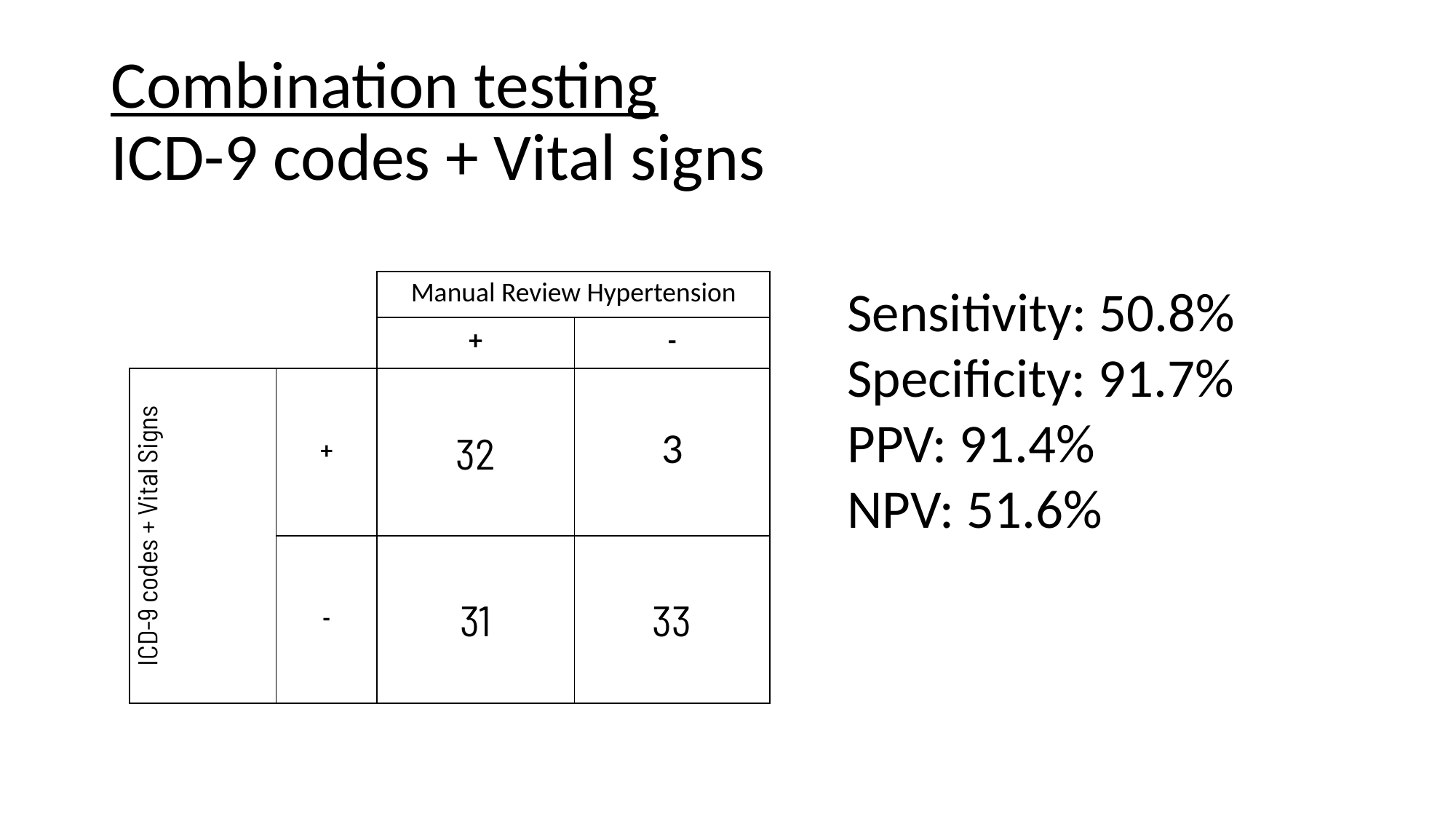

# Combination testing ICD-9 codes + Vital signs
|  |  | Manual Review Hypertension |  |
| --- | --- | --- | --- |
|  |  | + | - |
| ICD-9 codes + Vital Signs | + | 32 | 3 |
|  | - | 31 | 33 |
Sensitivity: 50.8%
Specificity: 91.7%
PPV: 91.4%
NPV: 51.6%